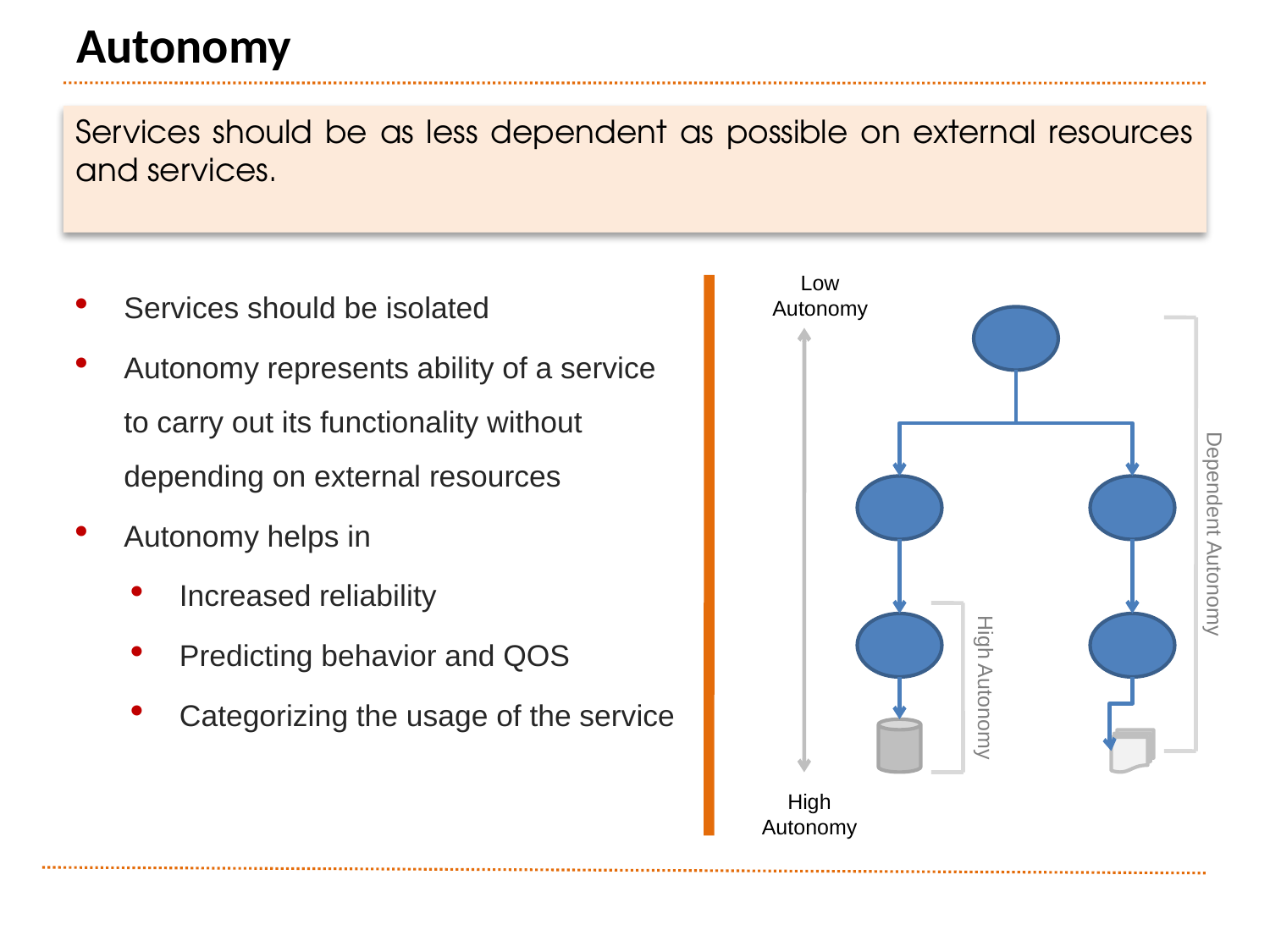

# Autonomy
Services should be as less dependent as possible on external resources and services.

Low
Autonomy
Services should be isolated
Autonomy represents ability of a service to carry out its functionality without depending on external resources
Autonomy helps in
Increased reliability
Predicting behavior and QOS
Categorizing the usage of the service

Dependent Autonomy

High Autonomy

High
Autonomy